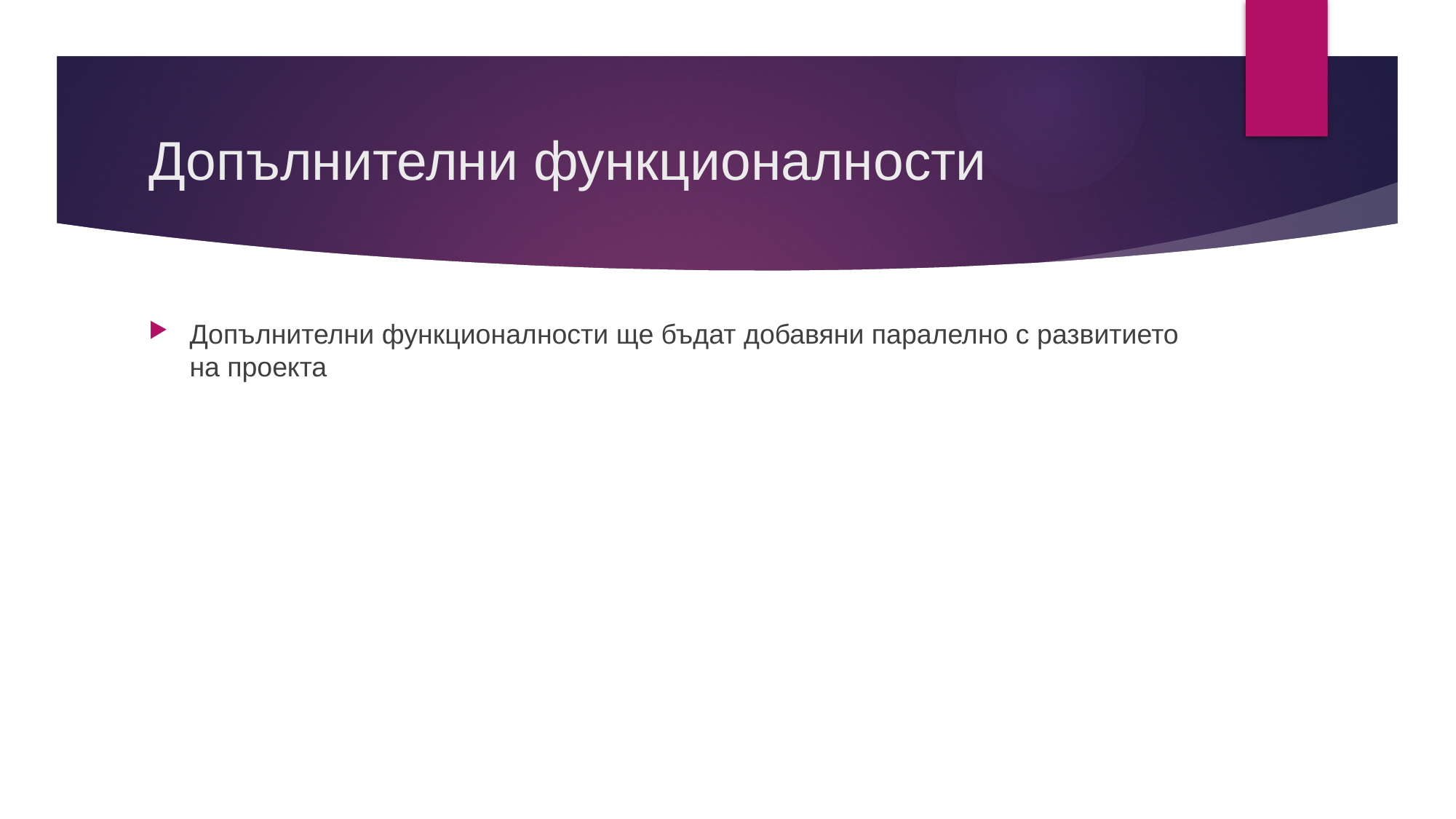

# Допълнителни функционалности
Допълнителни функционалности ще бъдат добавяни паралелно с развитието на проекта